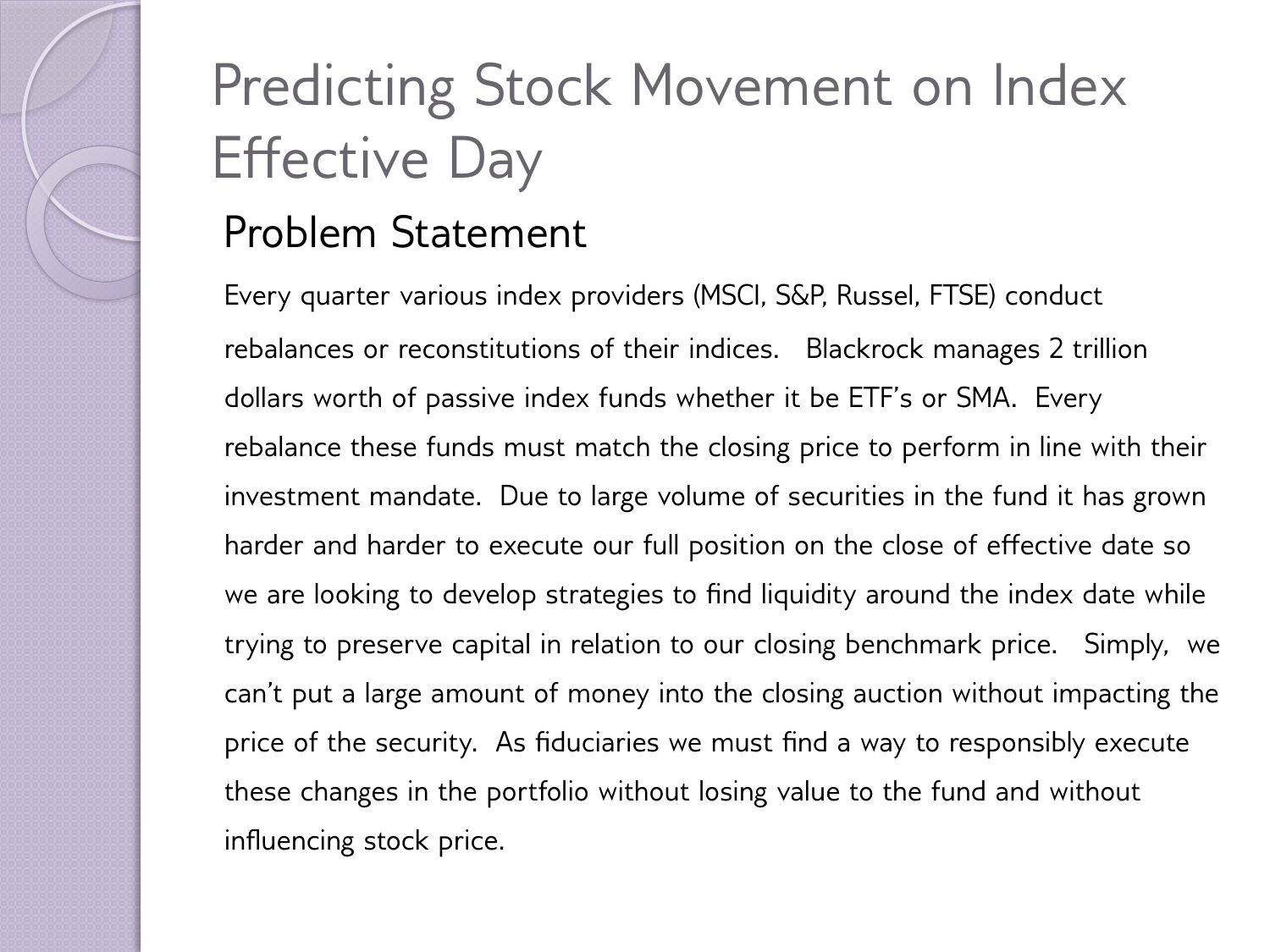

# Predicting Stock Movement on Index Effective Day
Problem Statement
	Every quarter various index providers (MSCI, S&P, Russel, FTSE) conduct rebalances or reconstitutions of their indices.   Blackrock manages 2 trillion dollars worth of passive index funds whether it be ETF’s or SMA.  Every rebalance these funds must match the closing price to perform in line with their investment mandate.  Due to large volume of securities in the fund it has grown harder and harder to execute our full position on the close of effective date so we are looking to develop strategies to find liquidity around the index date while trying to preserve capital in relation to our closing benchmark price.   Simply,  we can’t put a large amount of money into the closing auction without impacting the price of the security.  As fiduciaries we must find a way to responsibly execute these changes in the portfolio without losing value to the fund and without influencing stock price.